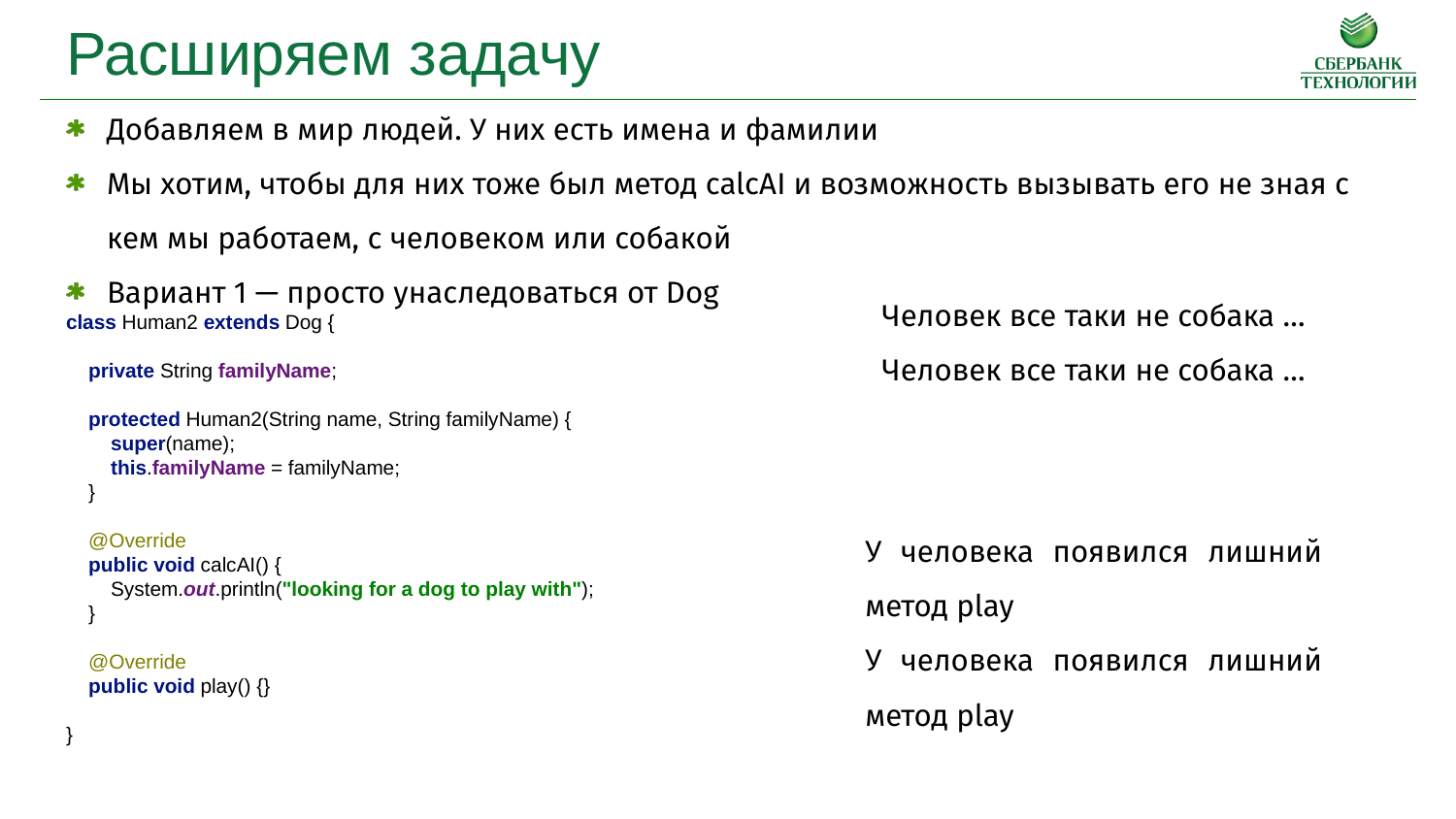

Расширяем задачу
Добавляем в мир людей. У них есть имена и фамилии
Мы хотим, чтобы для них тоже был метод calcAI и возможность вызывать его не зная с кем мы работаем, с человеком или собакой
Вариант 1 — просто унаследоваться от Dog
class Human2 extends Dog {

    private String familyName;

    protected Human2(String name, String familyName) {
        super(name);
        this.familyName = familyName;
    }

    @Override
    public void calcAI() {
        System.out.println("looking for a dog to play with");
    }

    @Override
    public void play() {}

}
Человек все таки не собака …
Человек все таки не собака …

У человека появился лишний метод play
У человека появился лишний метод play